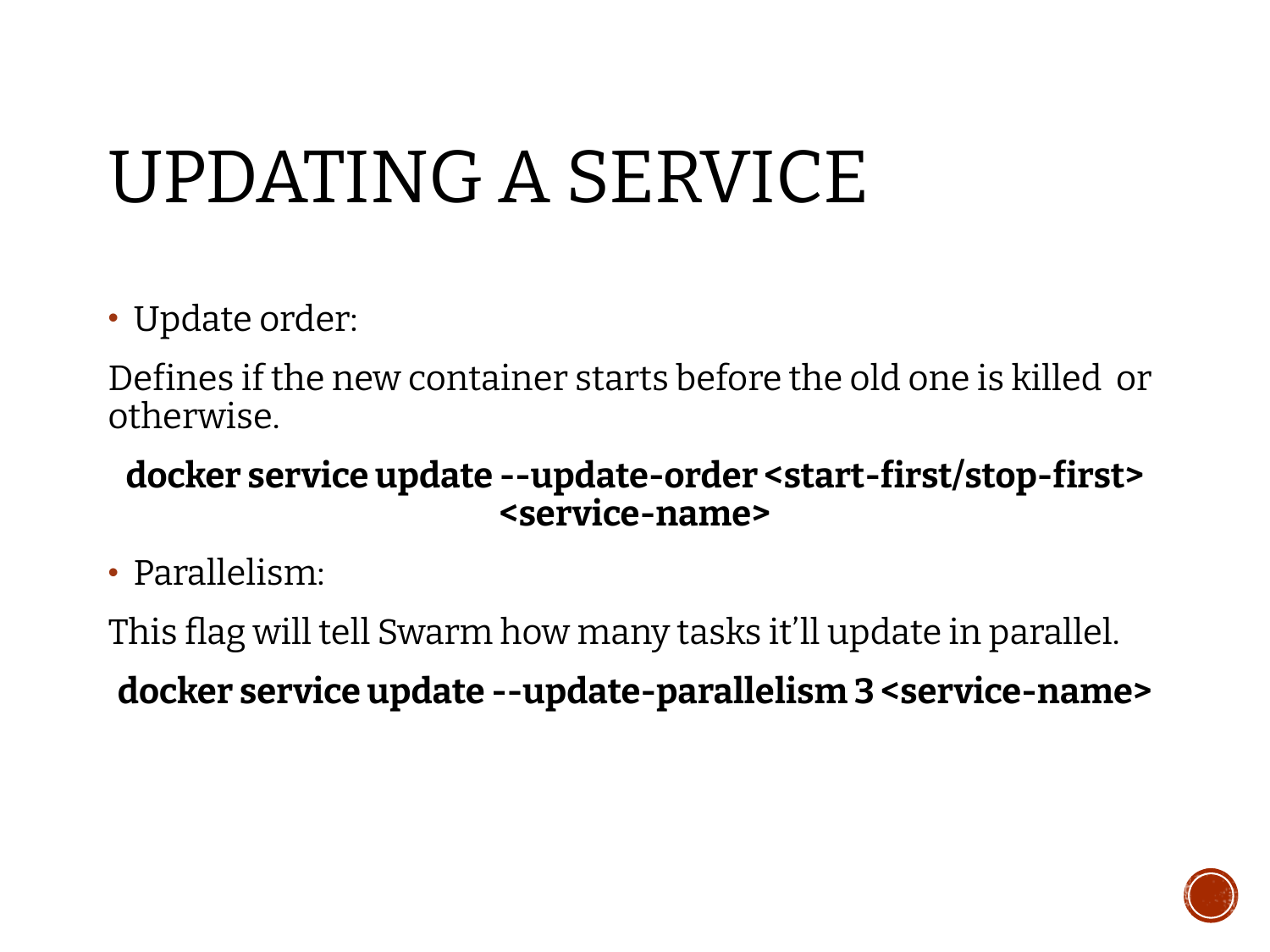

# Updating a Service
Update order:
Defines if the new container starts before the old one is killed  or otherwise.
docker service update --update-order <start-first/stop-first> <service-name>
Parallelism:
This flag will tell Swarm how many tasks it’ll update in parallel.
docker service update --update-parallelism 3 <service-name>